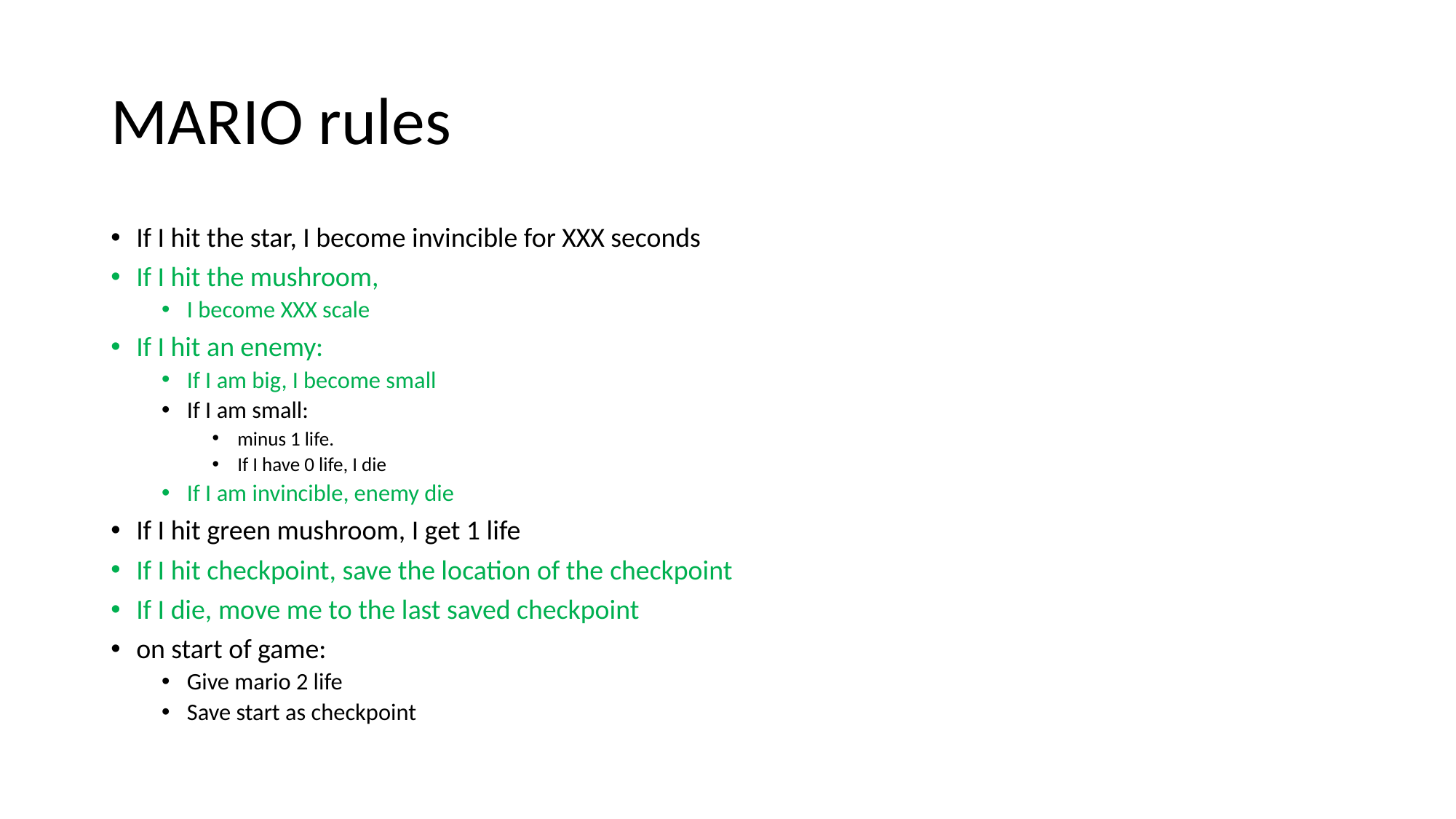

# MARIO rules
If I hit the star, I become invincible for XXX seconds
If I hit the mushroom,
I become XXX scale
If I hit an enemy:
If I am big, I become small
If I am small:
minus 1 life.
If I have 0 life, I die
If I am invincible, enemy die
If I hit green mushroom, I get 1 life
If I hit checkpoint, save the location of the checkpoint
If I die, move me to the last saved checkpoint
on start of game:
Give mario 2 life
Save start as checkpoint